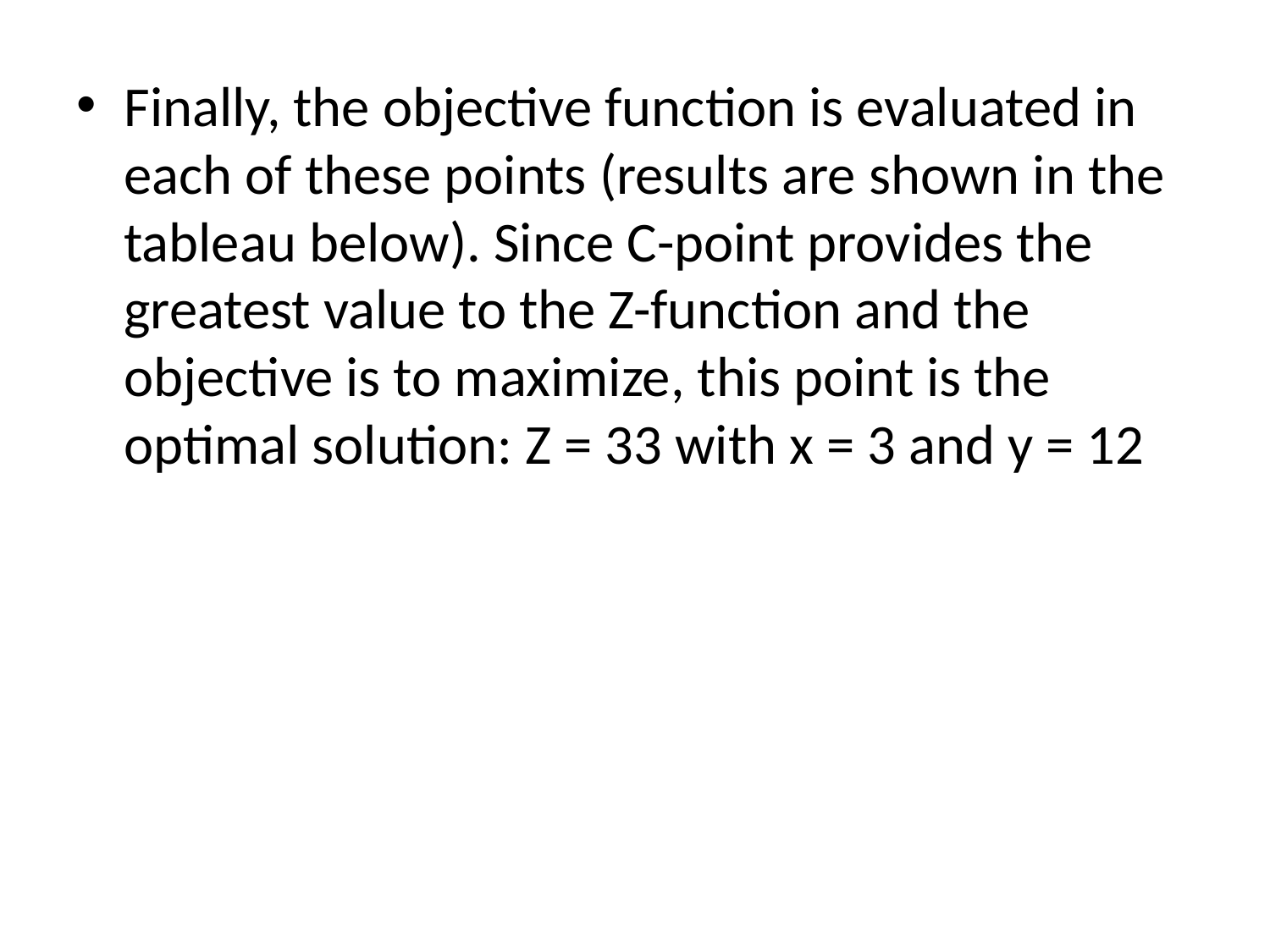

Finally, the objective function is evaluated in each of these points (results are shown in the tableau below). Since C-point provides the greatest value to the Z-function and the objective is to maximize, this point is the optimal solution: Z = 33 with x = 3 and y = 12